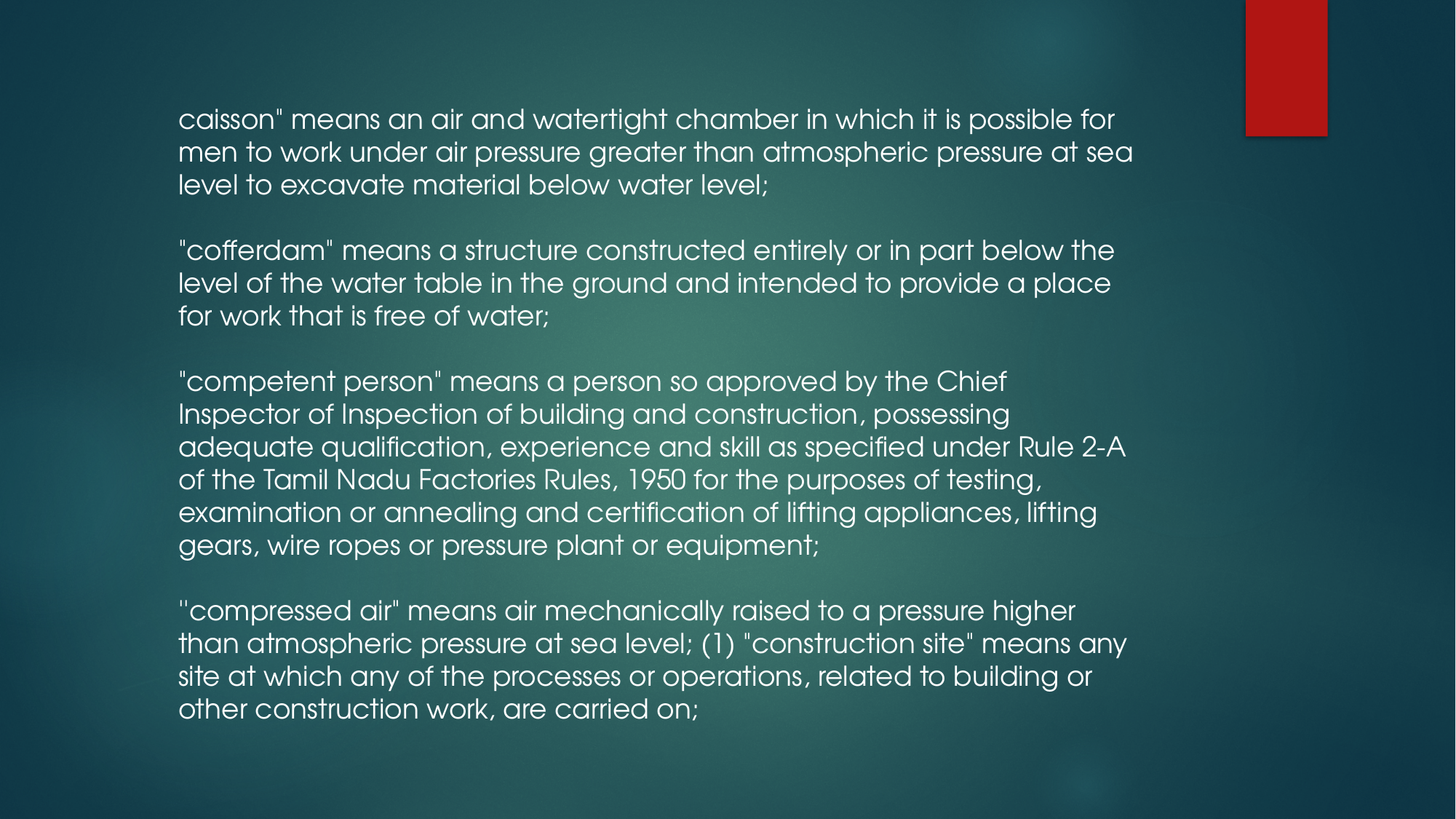

caisson" means an air and watertight chamber in which it is possible for men to work under air pressure greater than atmospheric pressure at sea level to excavate material below water level;

"cofferdam" means a structure constructed entirely or in part below the level of the water table in the ground and intended to provide a place for work that is free of water;

"competent person" means a person so approved by the Chief Inspector of Inspection of building and construction, possessing adequate qualification, experience and skill as specified under Rule 2-A of the Tamil Nadu Factories Rules, 1950 for the purposes of testing, examination or annealing and certification of lifting appliances, lifting gears, wire ropes or pressure plant or equipment;

''compressed air" means air mechanically raised to a pressure higher than atmospheric pressure at sea level; (1) "construction site" means any site at which any of the processes or operations, related to building or other construction work, are carried on;